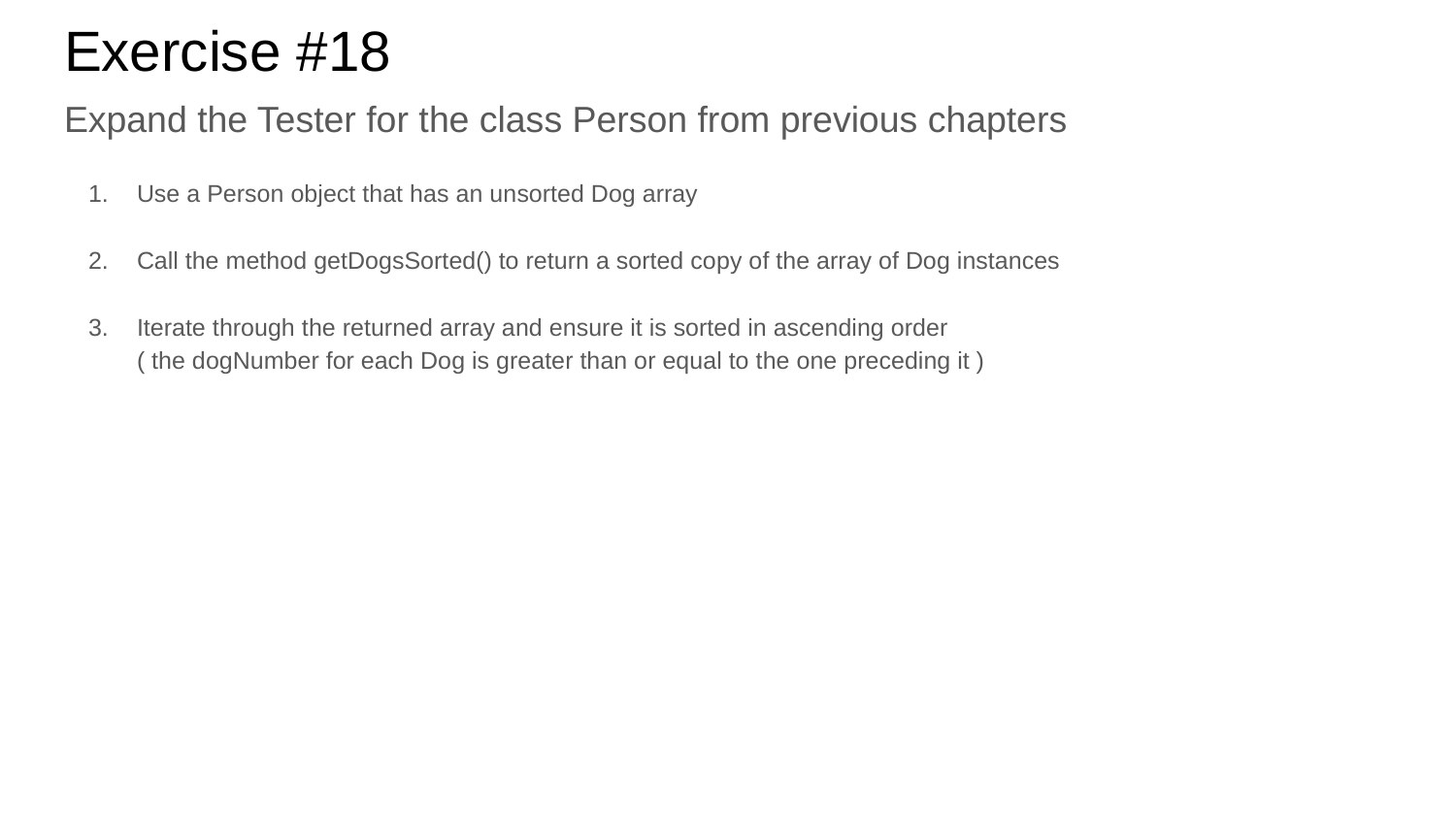

# Exercise #18
Expand the Tester for the class Person from previous chapters

Use a Person object that has an unsorted Dog array

Call the method getDogsSorted() to return a sorted copy of the array of Dog instances

Iterate through the returned array and ensure it is sorted in ascending order
( the dogNumber for each Dog is greater than or equal to the one preceding it )